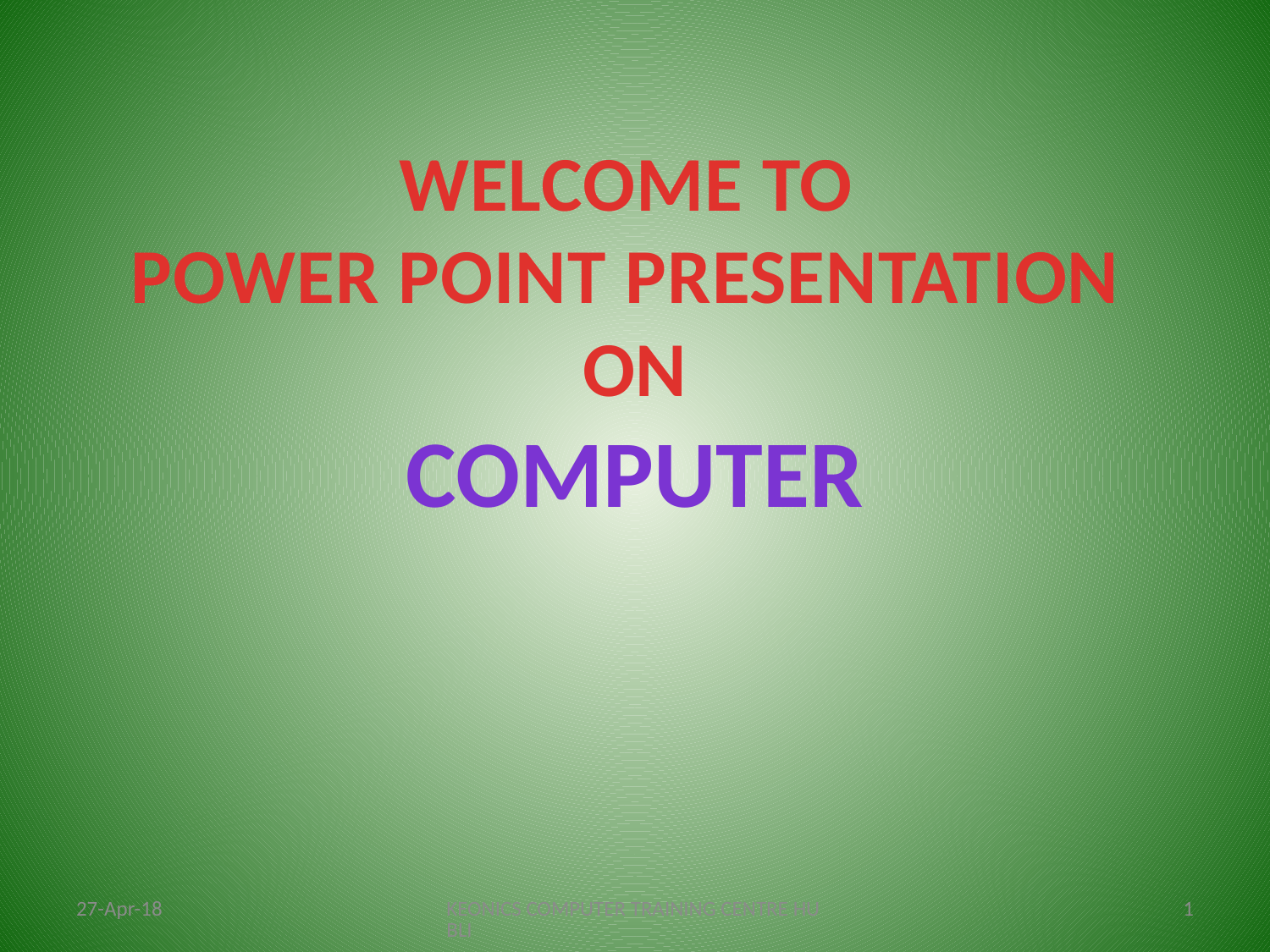

WELCOME TO
POWER POINT PRESENTATION
ON
COMPUTER
27-Apr-18
KEONICS COMPUTER TRAINING CENTRE HUBLI
1